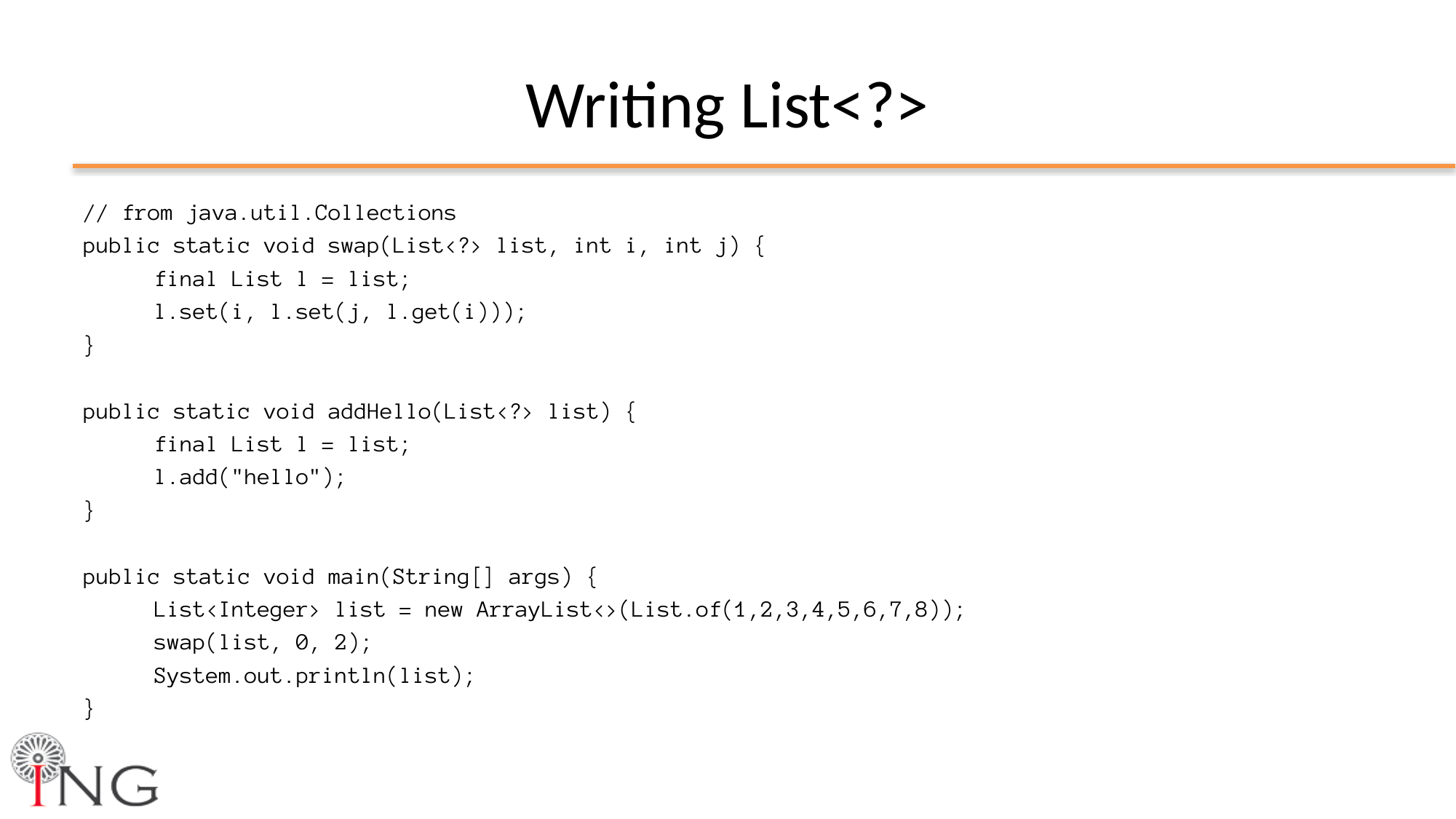

# Writing List<?>
// from java.util.Collections
public static void swap(List<?> list, int i, int j) {
	final List l = list;
   	l.set(i, l.set(j, l.get(i)));
}

public static void addHello(List<?> list) {
	final List l = list;
	l.add("hello");
}

public static void main(String[] args) {
	List<Integer> list = new ArrayList<>(List.of(1,2,3,4,5,6,7,8));
	swap(list, 0, 2);
	System.out.println(list);
}